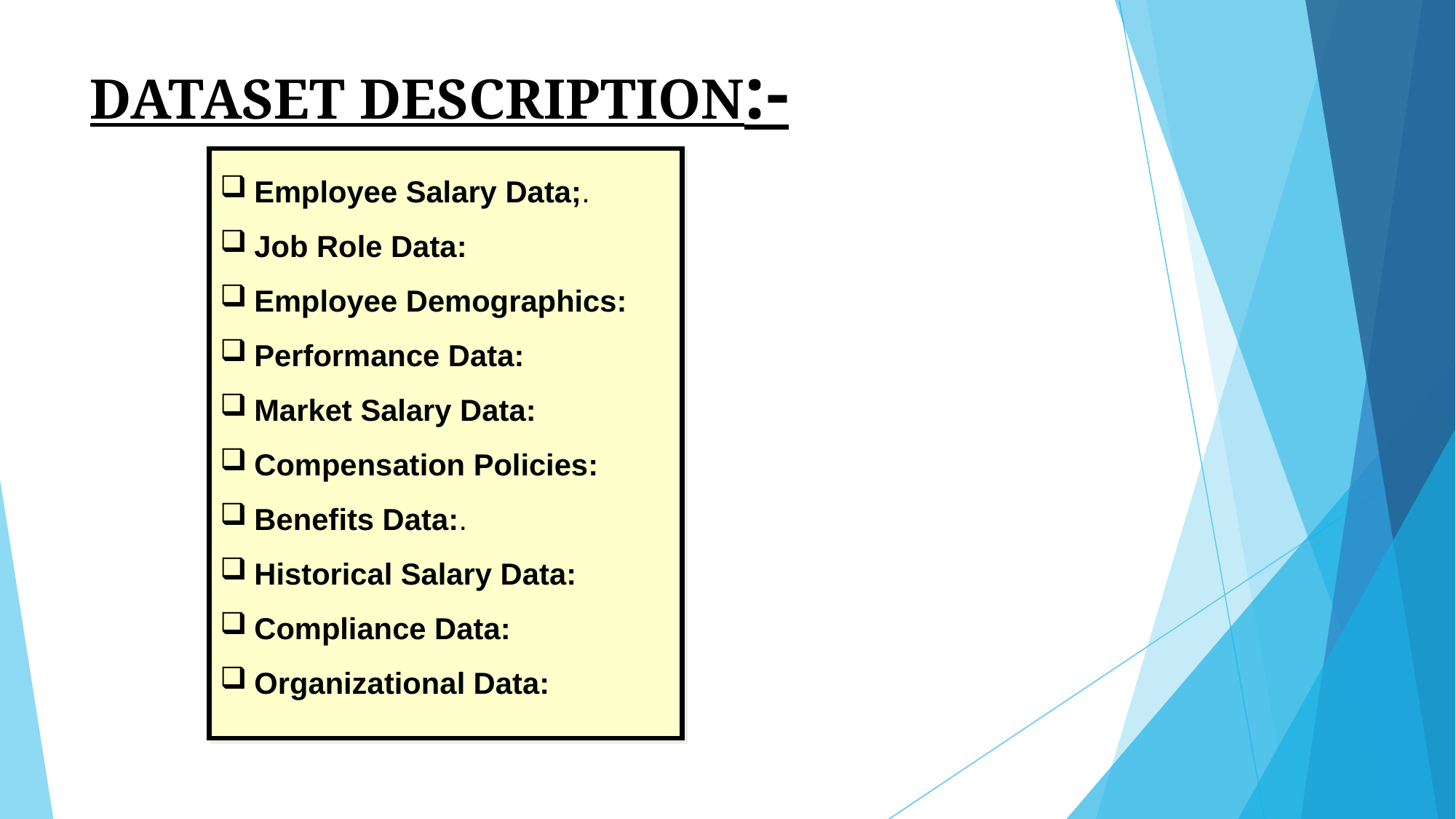

# DATASET DESCRIPTION:-
Employee Salary Data;.
Job Role Data:
Employee Demographics:
Performance Data:
Market Salary Data:
Compensation Policies:
Benefits Data:.
Historical Salary Data:
Compliance Data:
Organizational Data: